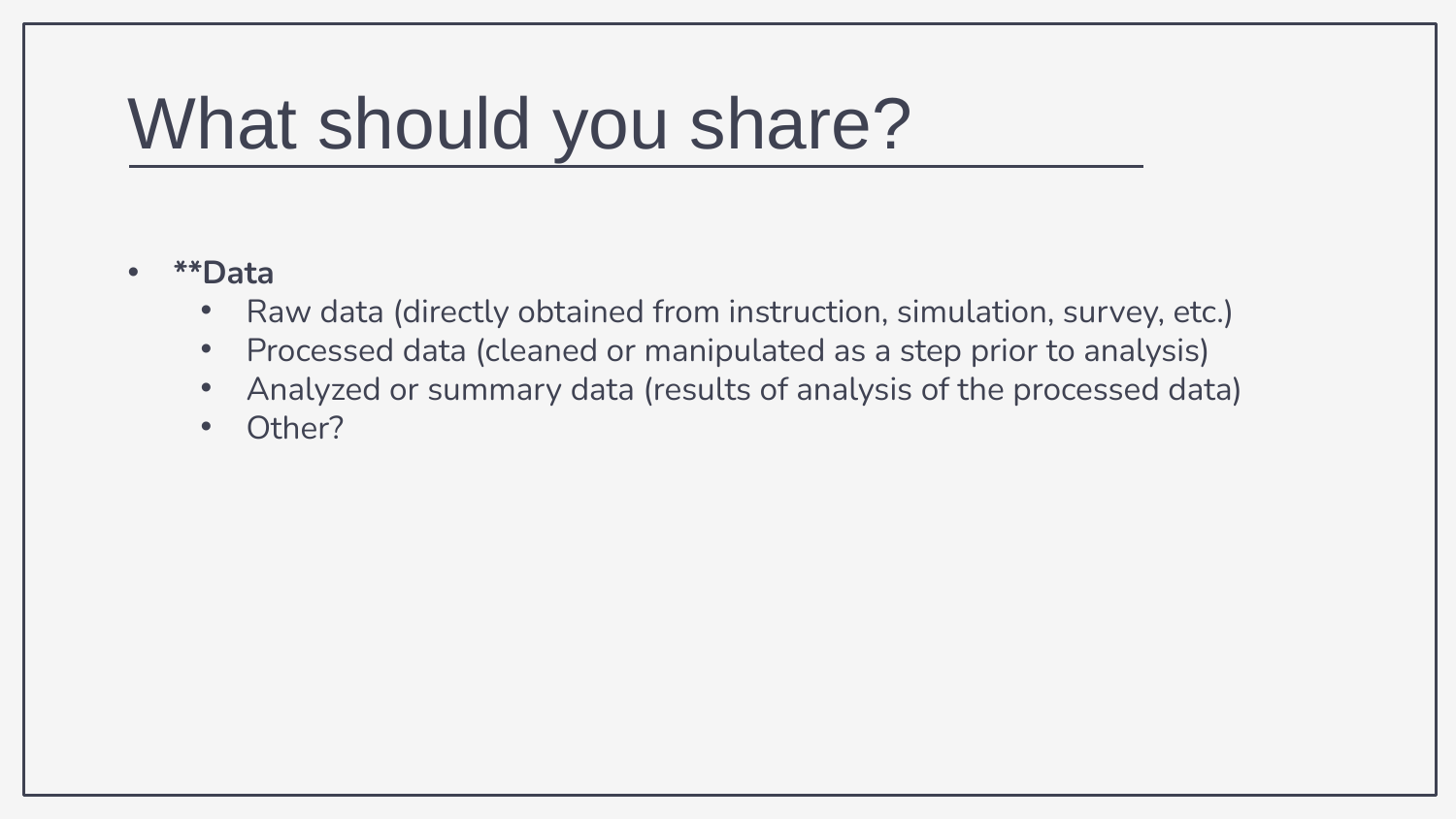

What should you share?
**Data
Raw data (directly obtained from instruction, simulation, survey, etc.)
Processed data (cleaned or manipulated as a step prior to analysis)
Analyzed or summary data (results of analysis of the processed data)
Other?